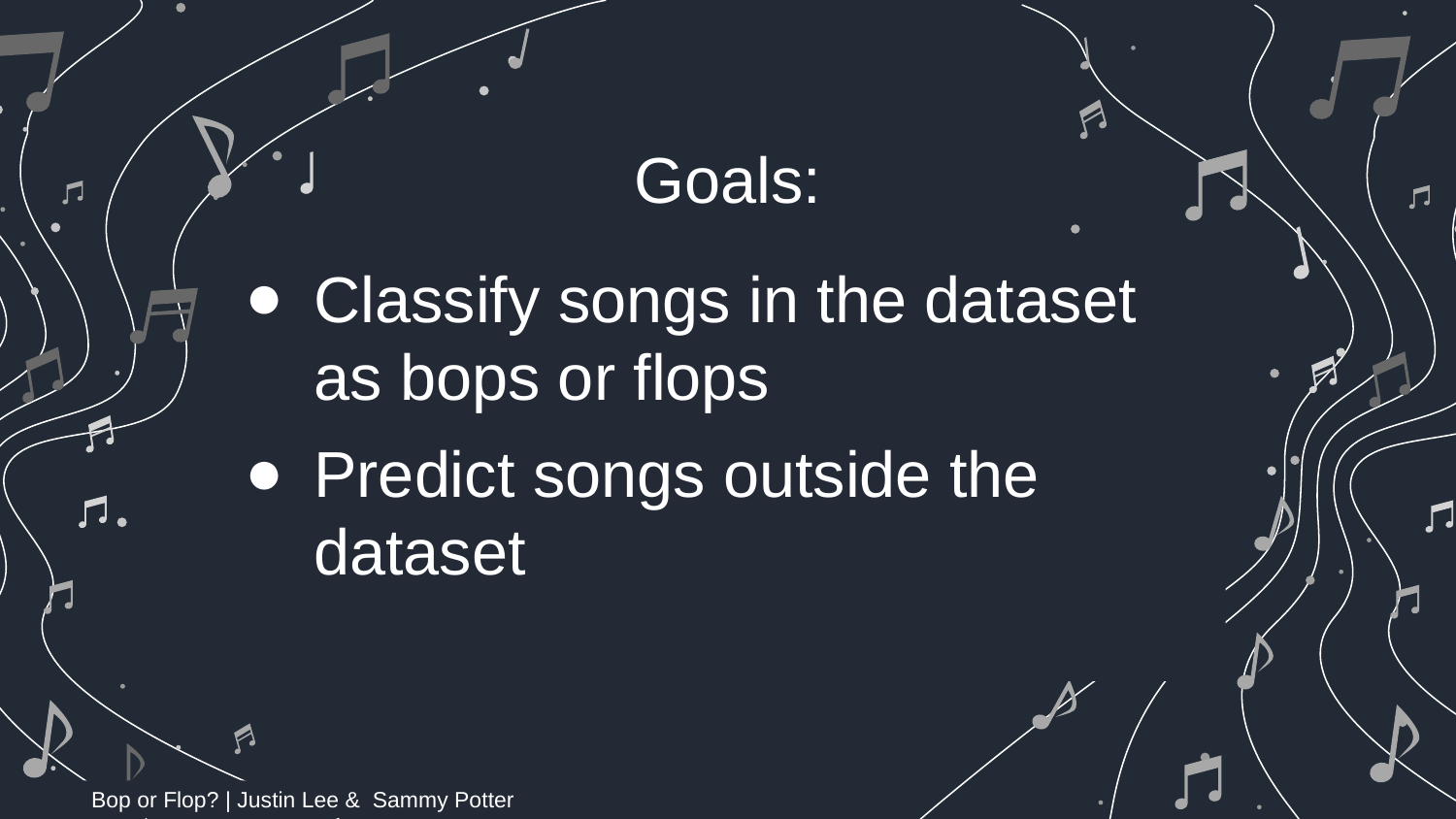

Goals:
Classify songs in the dataset as bops or flops
Predict songs outside the dataset
Bop or Flop? | Justin Lee &  Sammy Potter